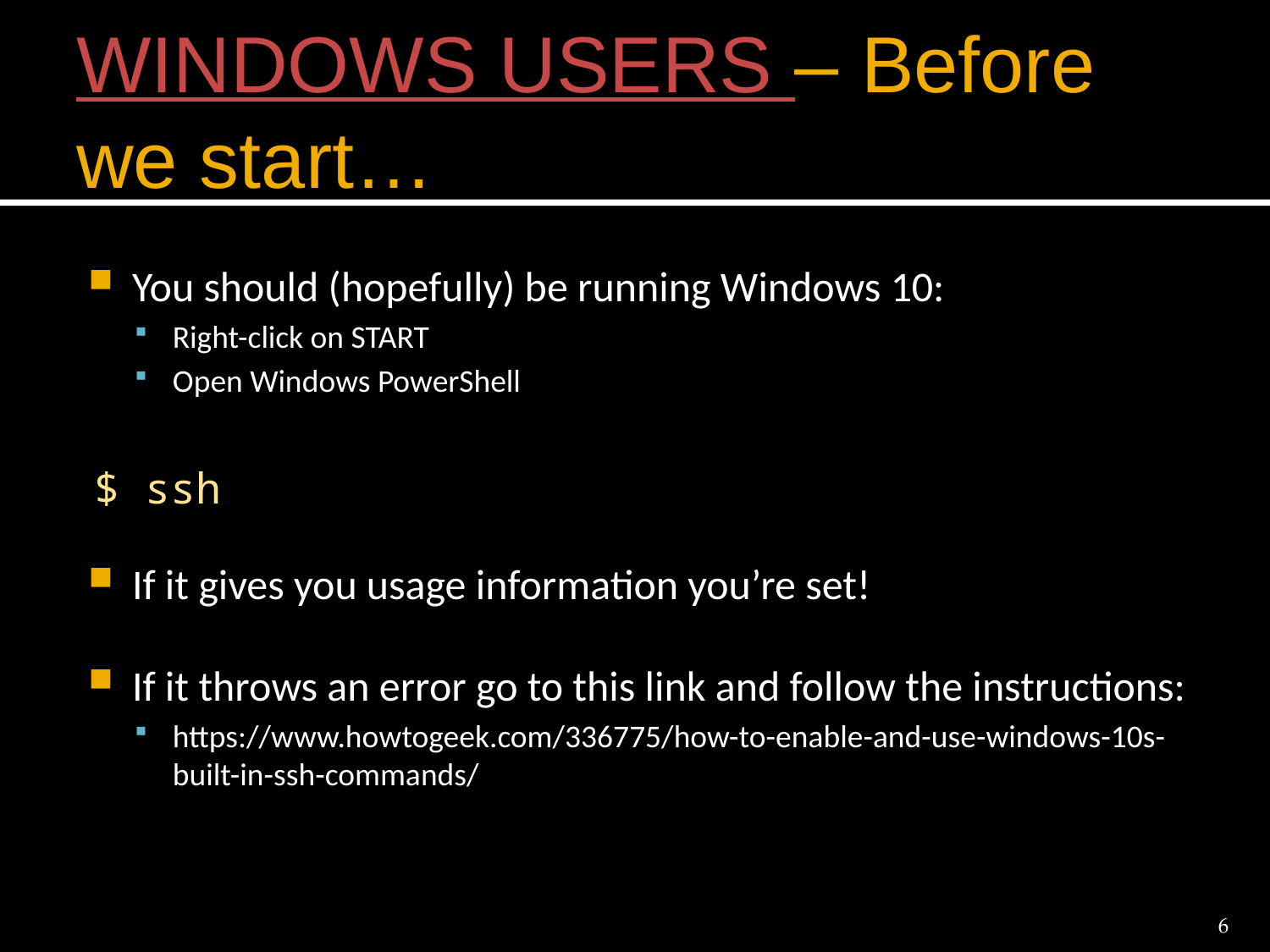

# WINDOWS USERS – Before we start…
You should (hopefully) be running Windows 10:
Right-click on START
Open Windows PowerShell

$ ssh

If it gives you usage information you’re set!

If it throws an error go to this link and follow the instructions:
https://www.howtogeek.com/336775/how-to-enable-and-use-windows-10s-built-in-ssh-commands/

6